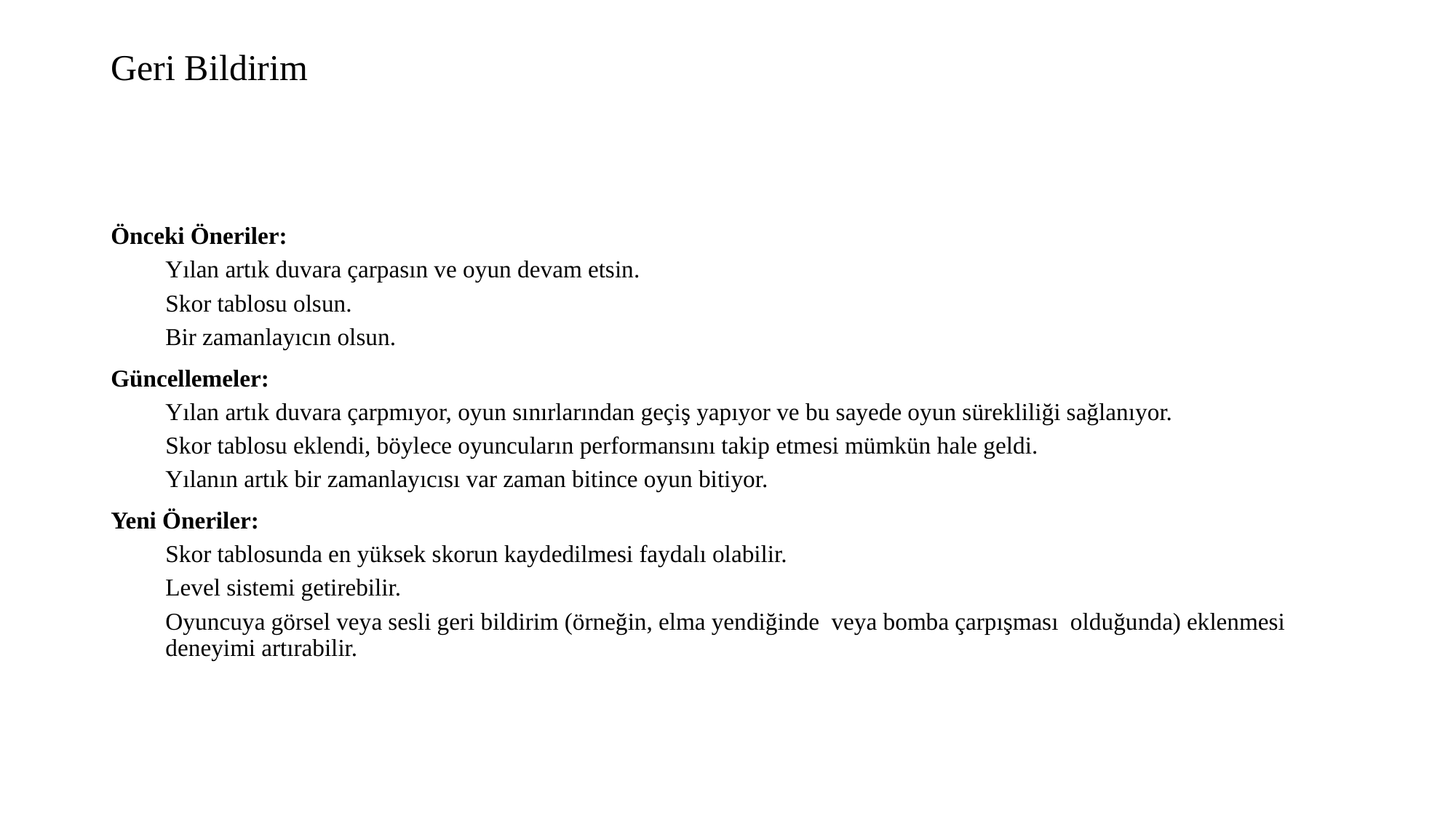

# Geri Bildirim
Önceki Öneriler:
Yılan artık duvara çarpasın ve oyun devam etsin.
Skor tablosu olsun.
Bir zamanlayıcın olsun.
Güncellemeler:
Yılan artık duvara çarpmıyor, oyun sınırlarından geçiş yapıyor ve bu sayede oyun sürekliliği sağlanıyor.
Skor tablosu eklendi, böylece oyuncuların performansını takip etmesi mümkün hale geldi.
Yılanın artık bir zamanlayıcısı var zaman bitince oyun bitiyor.
Yeni Öneriler:
Skor tablosunda en yüksek skorun kaydedilmesi faydalı olabilir.
Level sistemi getirebilir.
Oyuncuya görsel veya sesli geri bildirim (örneğin, elma yendiğinde  veya bomba çarpışması  olduğunda) eklenmesi deneyimi artırabilir.